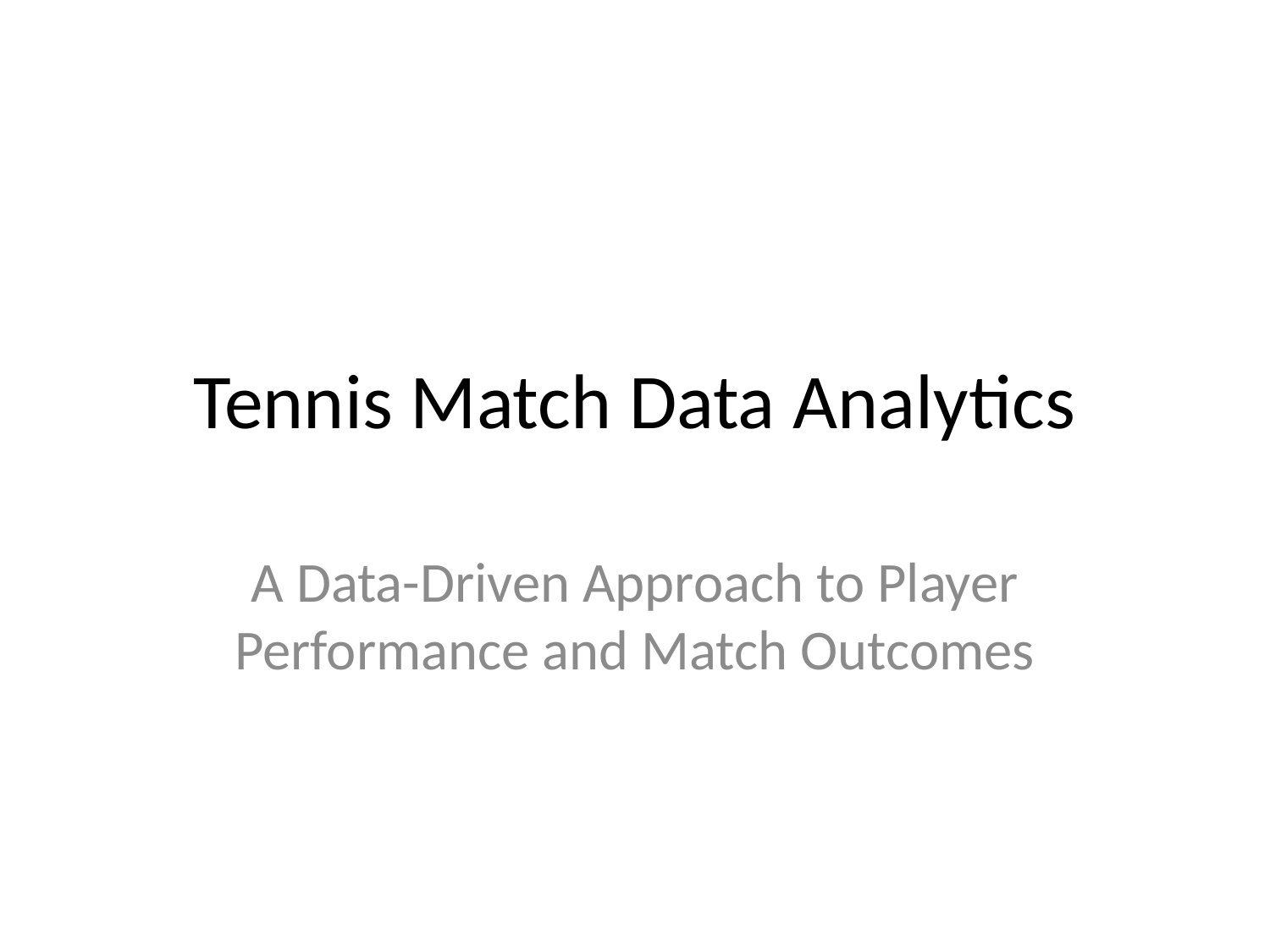

# Tennis Match Data Analytics
A Data-Driven Approach to Player Performance and Match Outcomes